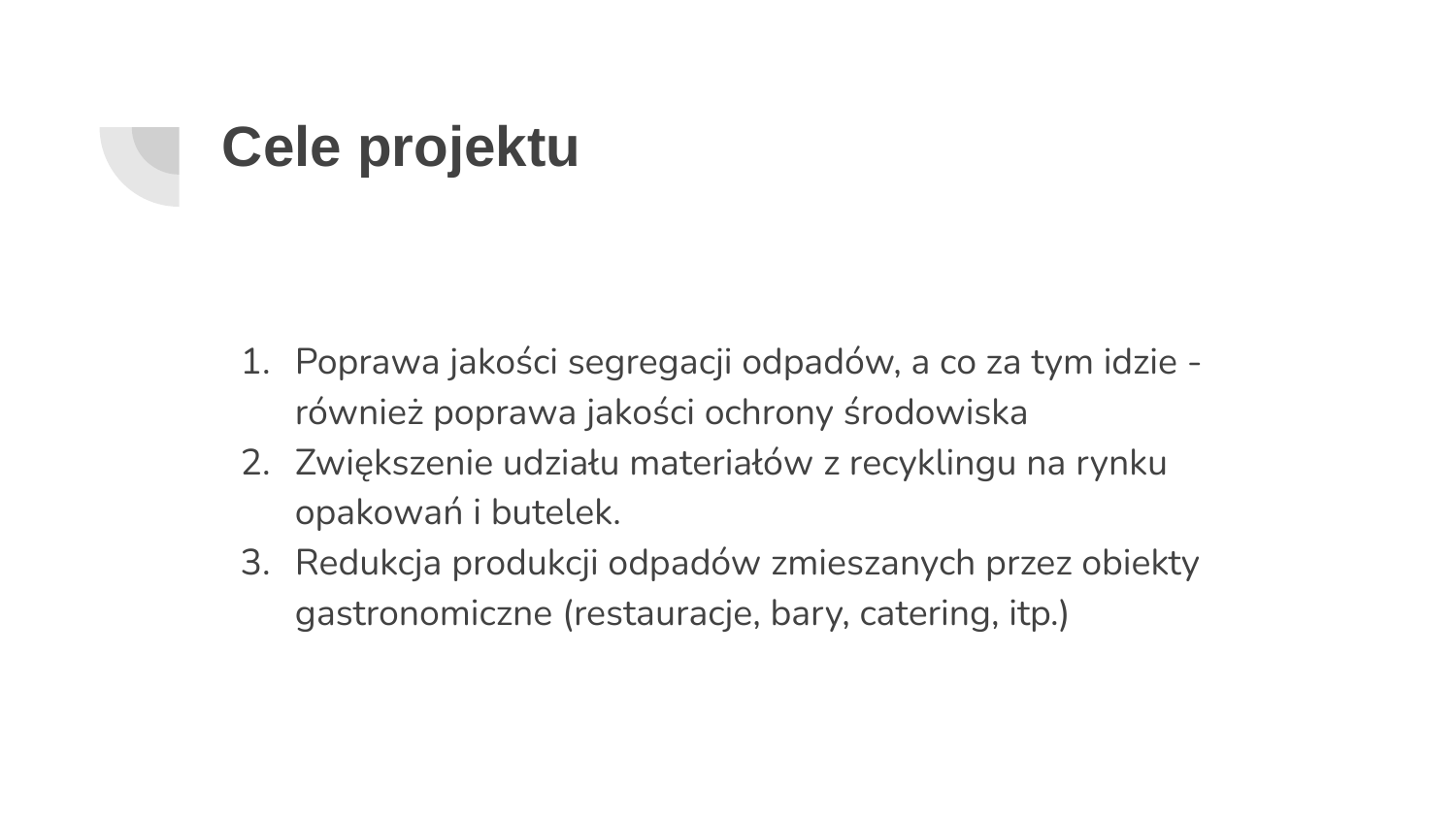

# Cele projektu
Poprawa jakości segregacji odpadów, a co za tym idzie -  również poprawa jakości ochrony środowiska
Zwiększenie udziału materiałów z recyklingu na rynku opakowań i butelek.
Redukcja produkcji odpadów zmieszanych przez obiekty gastronomiczne (restauracje, bary, catering, itp.)